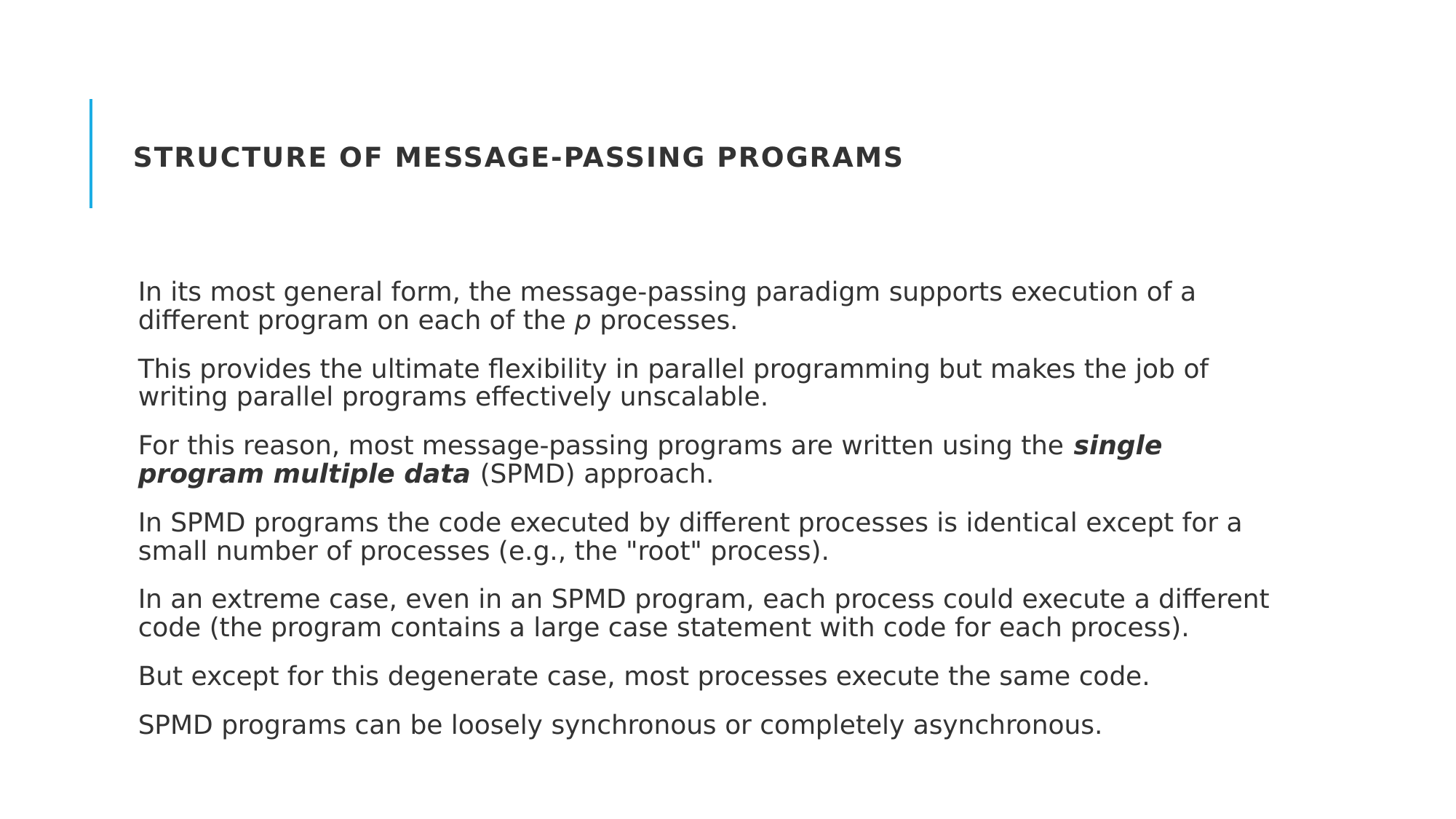

# Structure of Message-Passing Programs
In its most general form, the message-passing paradigm supports execution of a different program on each of the p processes.
This provides the ultimate flexibility in parallel programming but makes the job of writing parallel programs effectively unscalable.
For this reason, most message-passing programs are written using the single program multiple data (SPMD) approach.
In SPMD programs the code executed by different processes is identical except for a small number of processes (e.g., the "root" process).
In an extreme case, even in an SPMD program, each process could execute a different code (the program contains a large case statement with code for each process).
But except for this degenerate case, most processes execute the same code.
SPMD programs can be loosely synchronous or completely asynchronous.